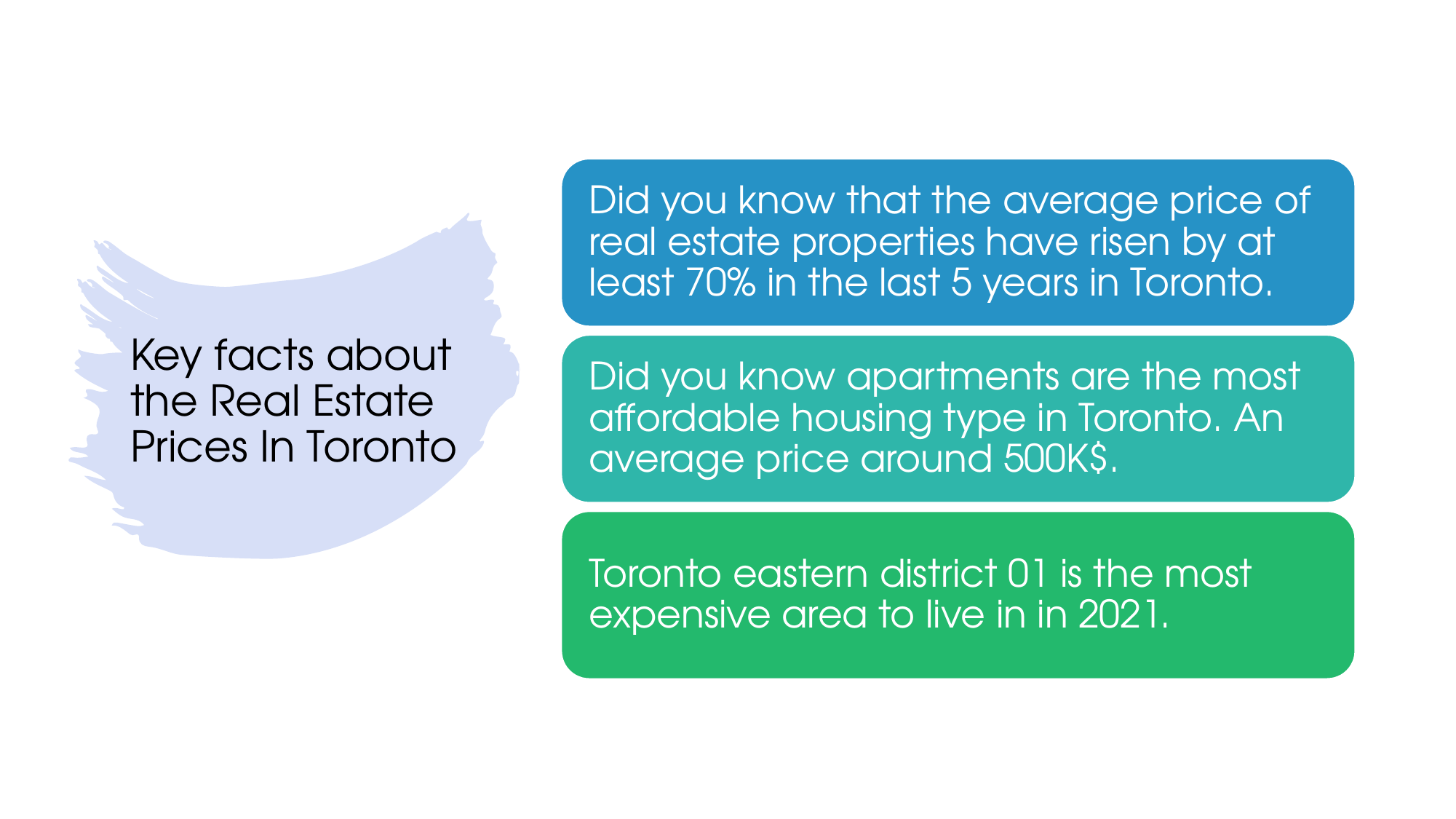

Did you know that the average price of real estate properties have risen by at least 70% in the last 5 years in Toronto.
Did you know apartments are the most affordable housing type in Toronto. An average price around 500K$.
Toronto eastern district 01 is the most expensive area to live in in 2021.

# Key facts about the Real Estate Prices In Toronto